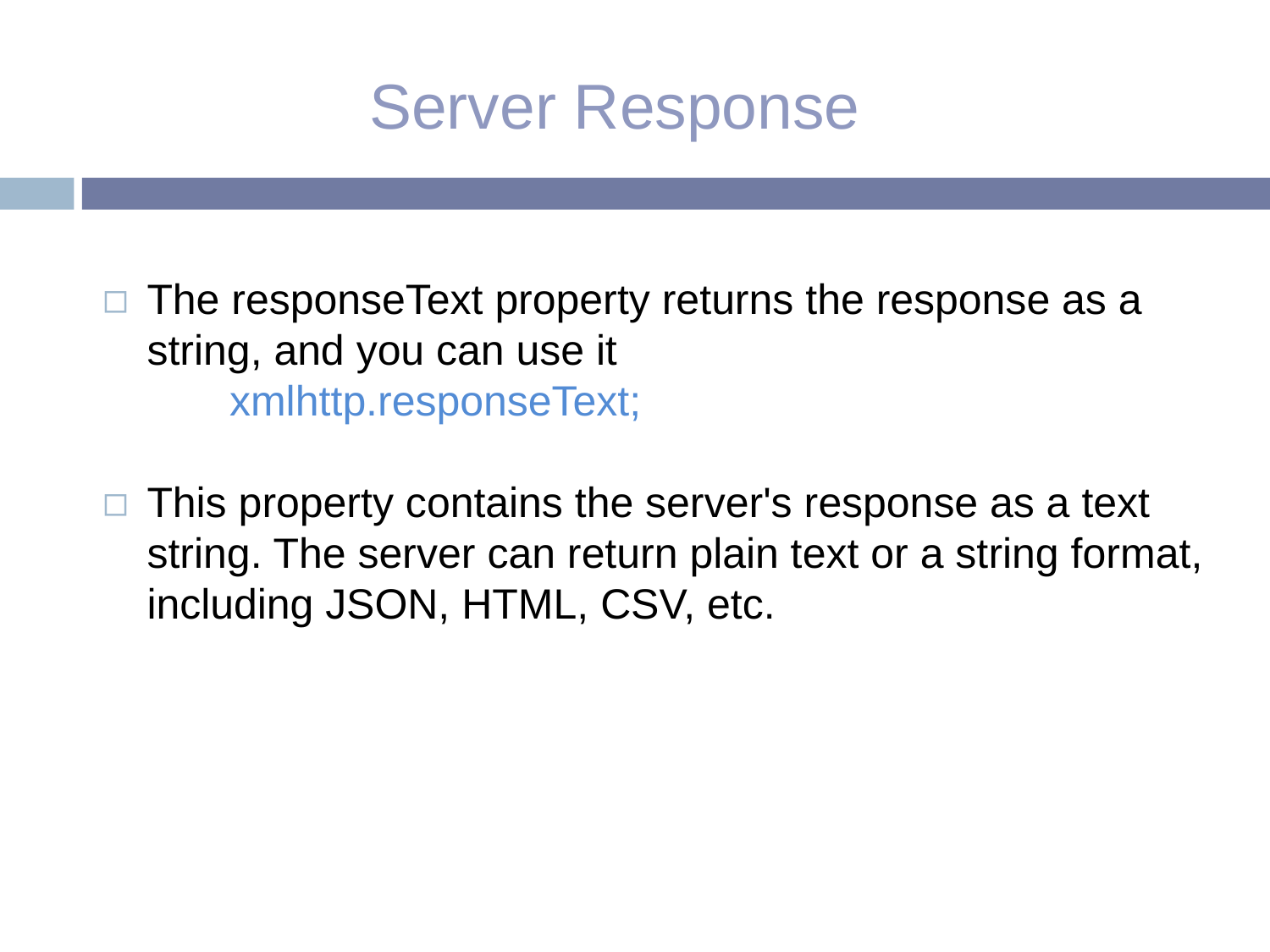

# Server Response

The responseText property returns the response as a  string, and you can use it
xmlhttp.responseText;

This property contains the server's response as a text string. The server can return plain text or a string format, including JSON, HTML, CSV, etc.